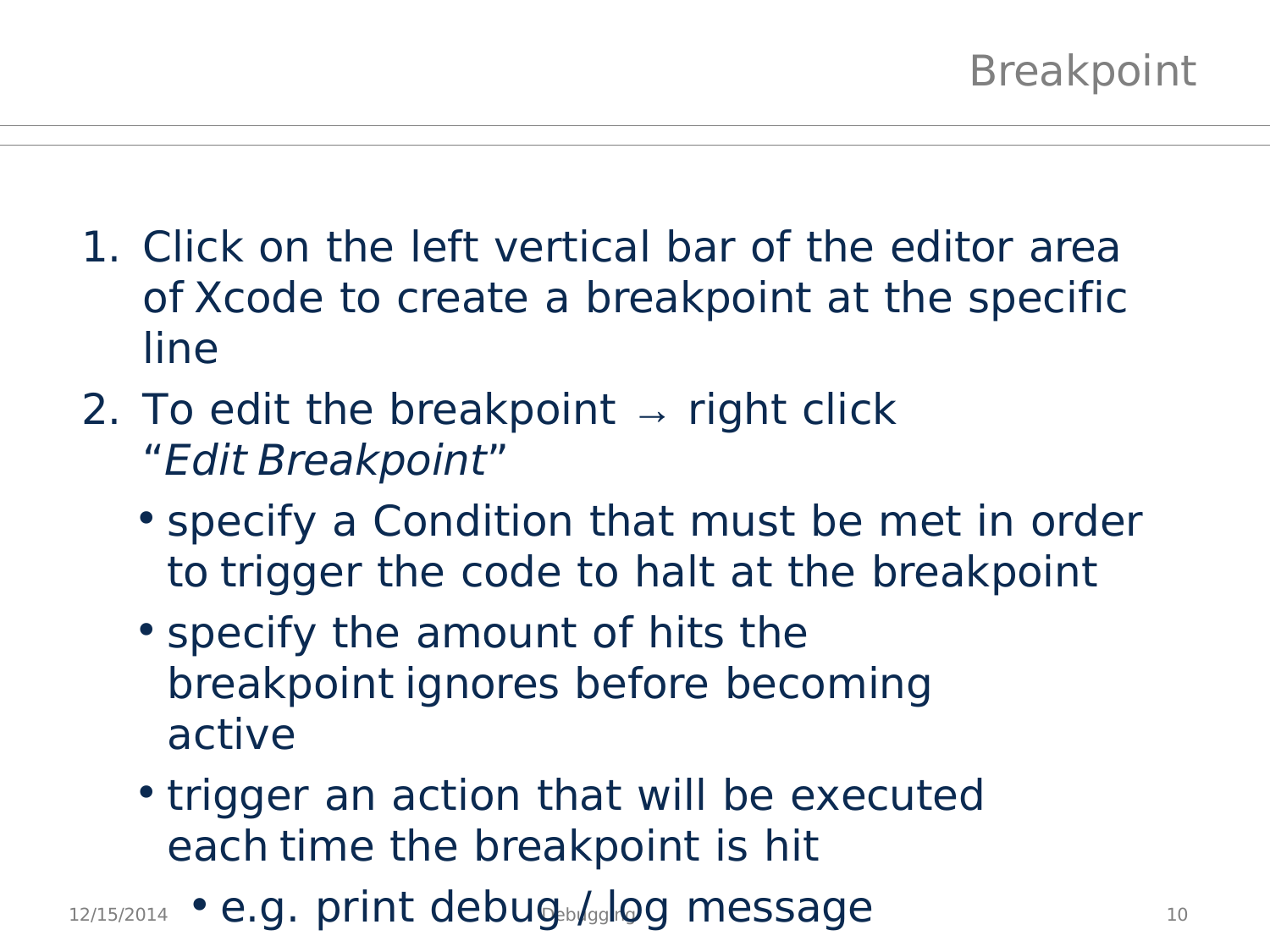

# Breakpoint
Click on the left vertical bar of the editor area of Xcode to create a breakpoint at the specific line
To edit the breakpoint → right click “Edit Breakpoint”
specify a Condition that must be met in order to trigger the code to halt at the breakpoint
specify the amount of hits the breakpoint ignores before becoming active
trigger an action that will be executed each time the breakpoint is hit
e.g. print debug / log message
12/15/2014
Debugging
10